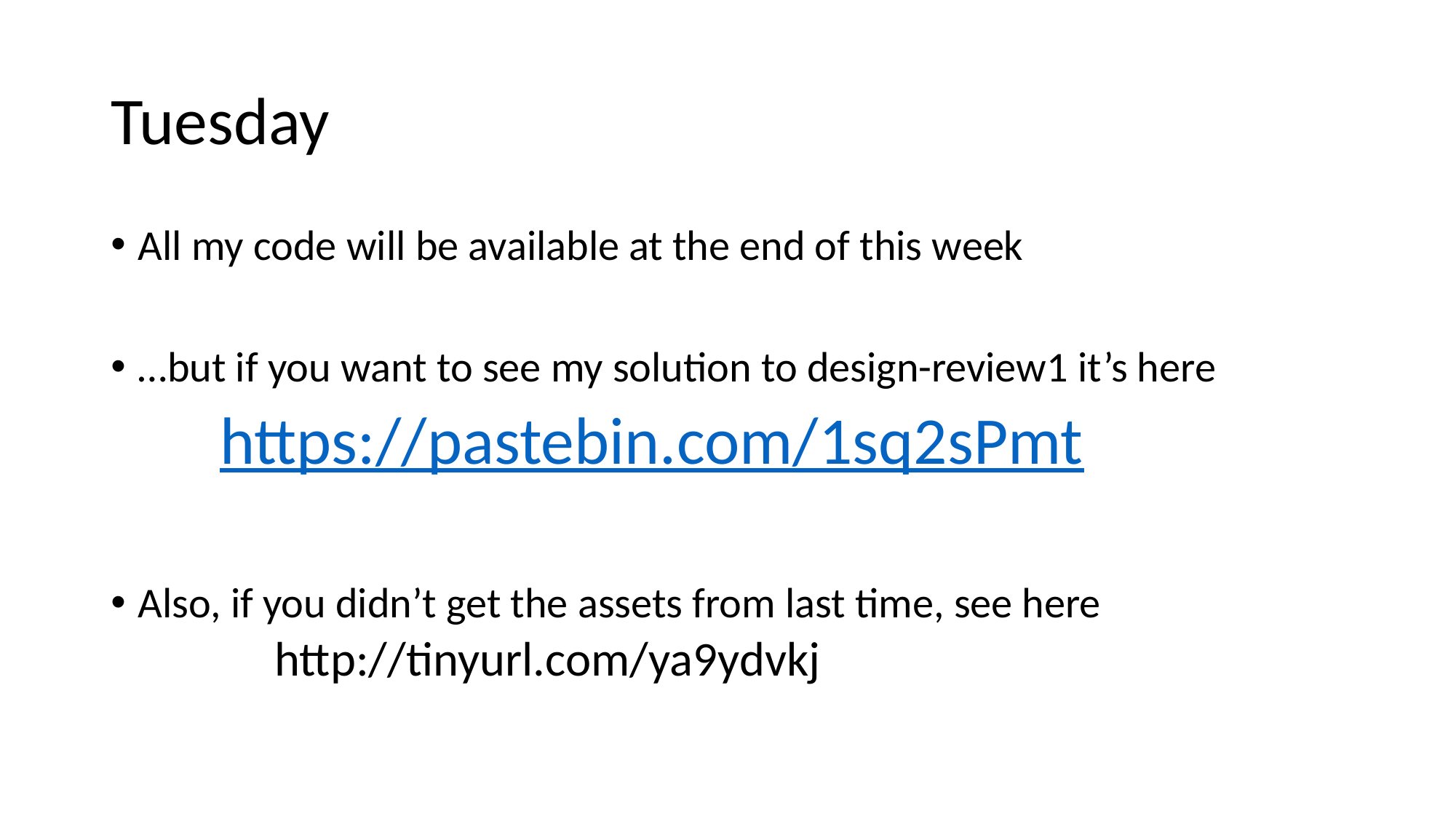

# Tuesday
All my code will be available at the end of this week

…but if you want to see my solution to design-review1 it’s here
	https://pastebin.com/1sq2sPmt

Also, if you didn’t get the assets from last time, see here
	http://tinyurl.com/ya9ydvkj